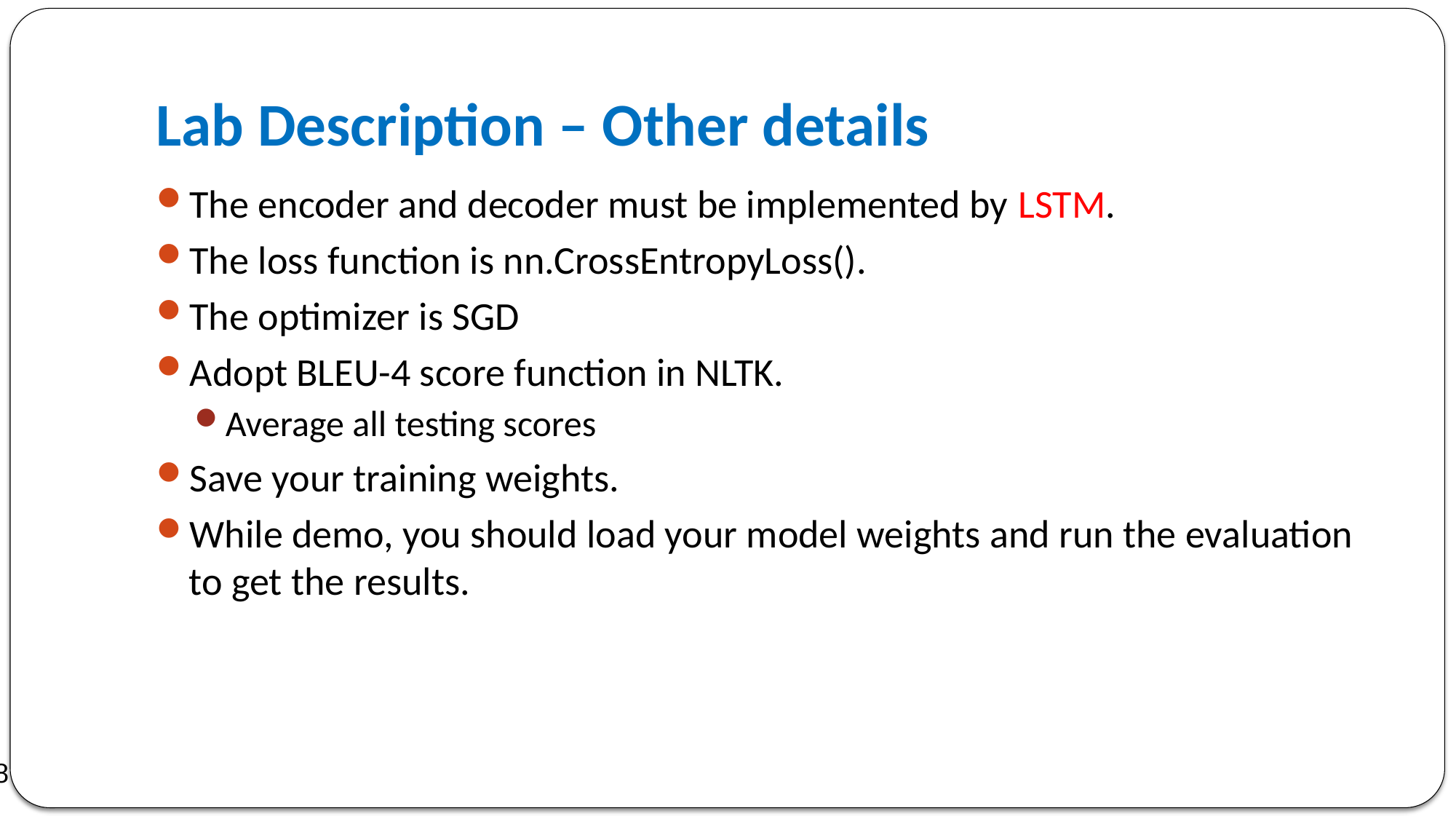

# Lab Description – Other details
The encoder and decoder must be implemented by LSTM.
The loss function is nn.CrossEntropyLoss().
The optimizer is SGD
Adopt BLEU-4 score function in NLTK.
Average all testing scores
Save your training weights.
While demo, you should load your model weights and run the evaluation to get the results.